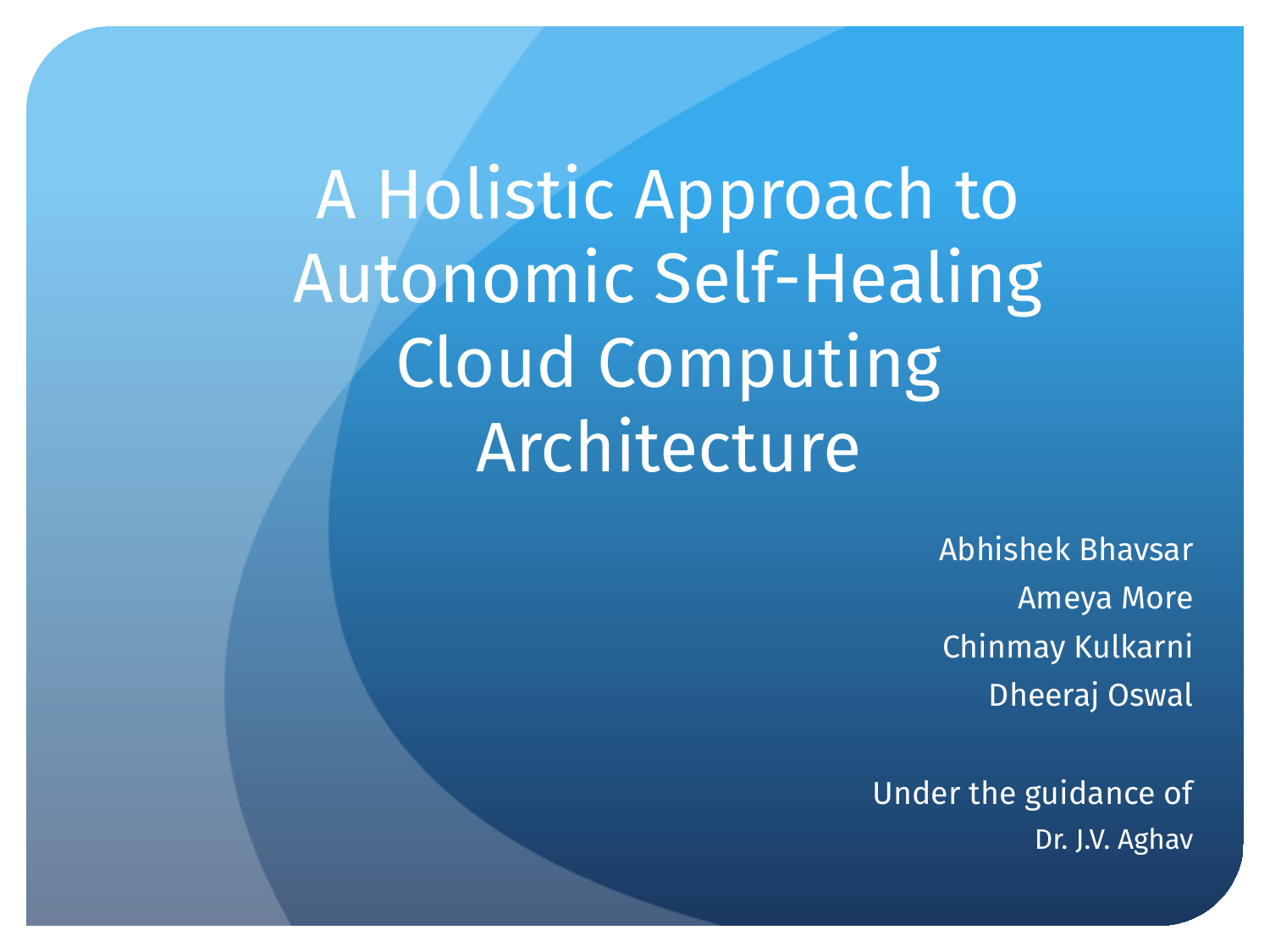

# A Holistic Approach to Autonomic Self-Healing Cloud Computing Architecture
Abhishek Bhavsar
Ameya More
Chinmay Kulkarni
Dheeraj Oswal

Under the guidance of
Dr. J.V. Aghav